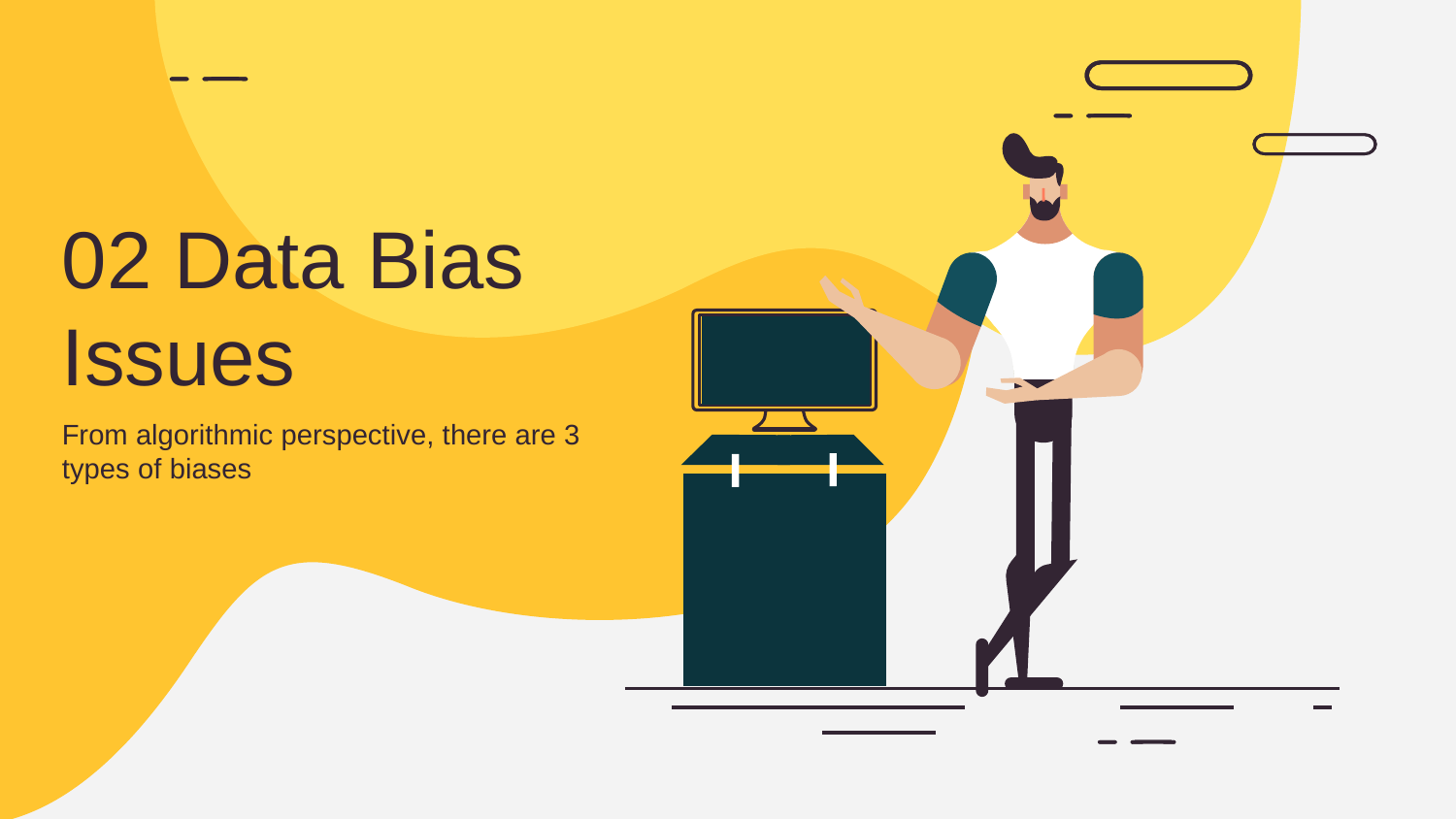

# 02 Data Bias Issues

From algorithmic perspective, there are 3 types of biases